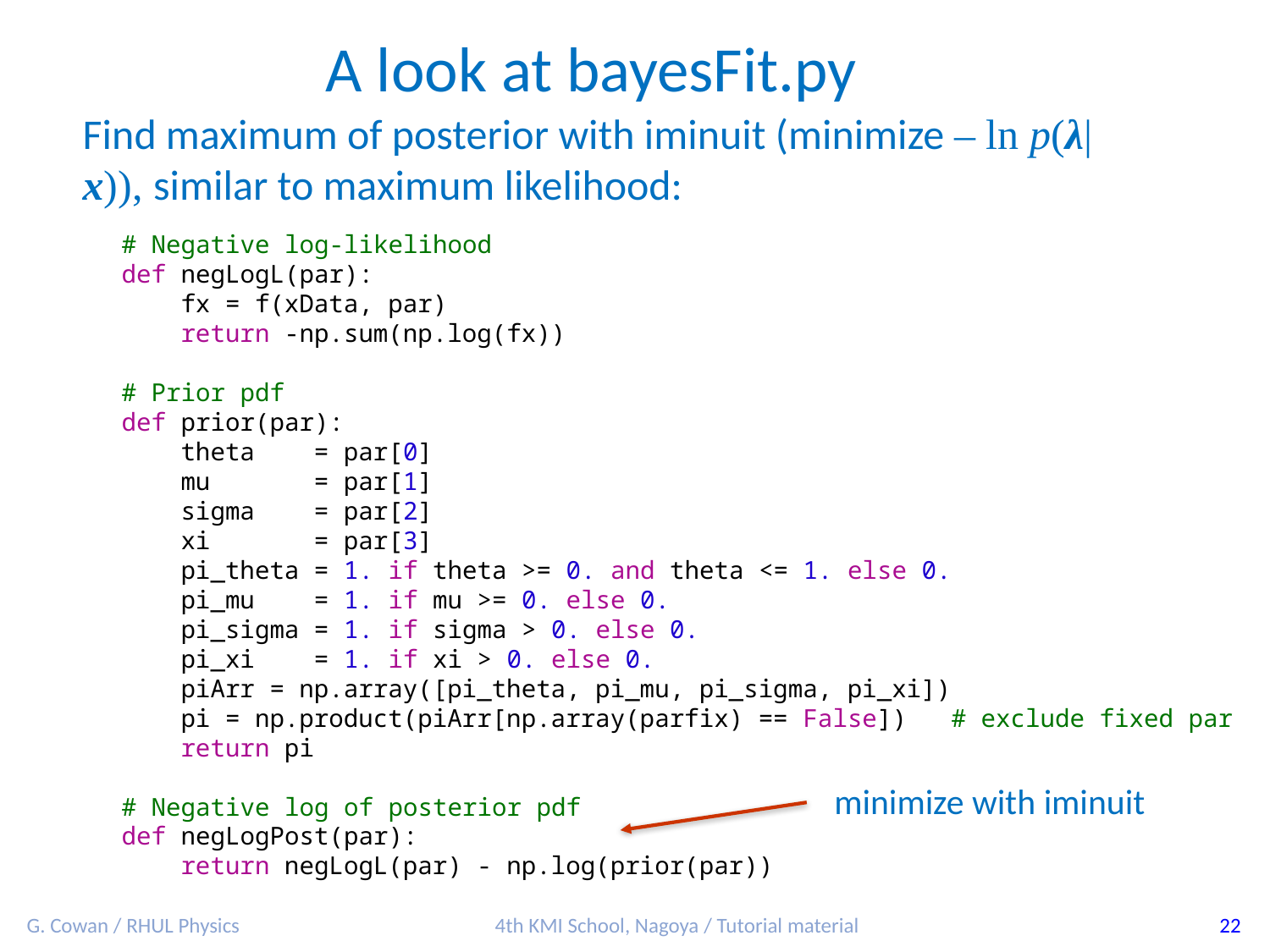

A look at bayesFit.py
Find maximum of posterior with iminuit (minimize – ln p(λ|x)), similar to maximum likelihood:
# Negative log-likelihood
def negLogL(par):
    fx = f(xData, par)
    return -np.sum(np.log(fx))

# Prior pdf
def prior(par):
    theta    = par[0]
    mu       = par[1]
    sigma    = par[2]
    xi       = par[3]
    pi_theta = 1. if theta >= 0. and theta <= 1. else 0.
    pi_mu    = 1. if mu >= 0. else 0.
    pi_sigma = 1. if sigma > 0. else 0.
    pi_xi    = 1. if xi > 0. else 0.
    piArr = np.array([pi_theta, pi_mu, pi_sigma, pi_xi])
    pi = np.product(piArr[np.array(parfix) == False])   # exclude fixed par
    return pi

# Negative log of posterior pdf
def negLogPost(par):
    return negLogL(par) - np.log(prior(par))

minimize with iminuit
G. Cowan / RHUL Physics
4th KMI School, Nagoya / Tutorial material
22